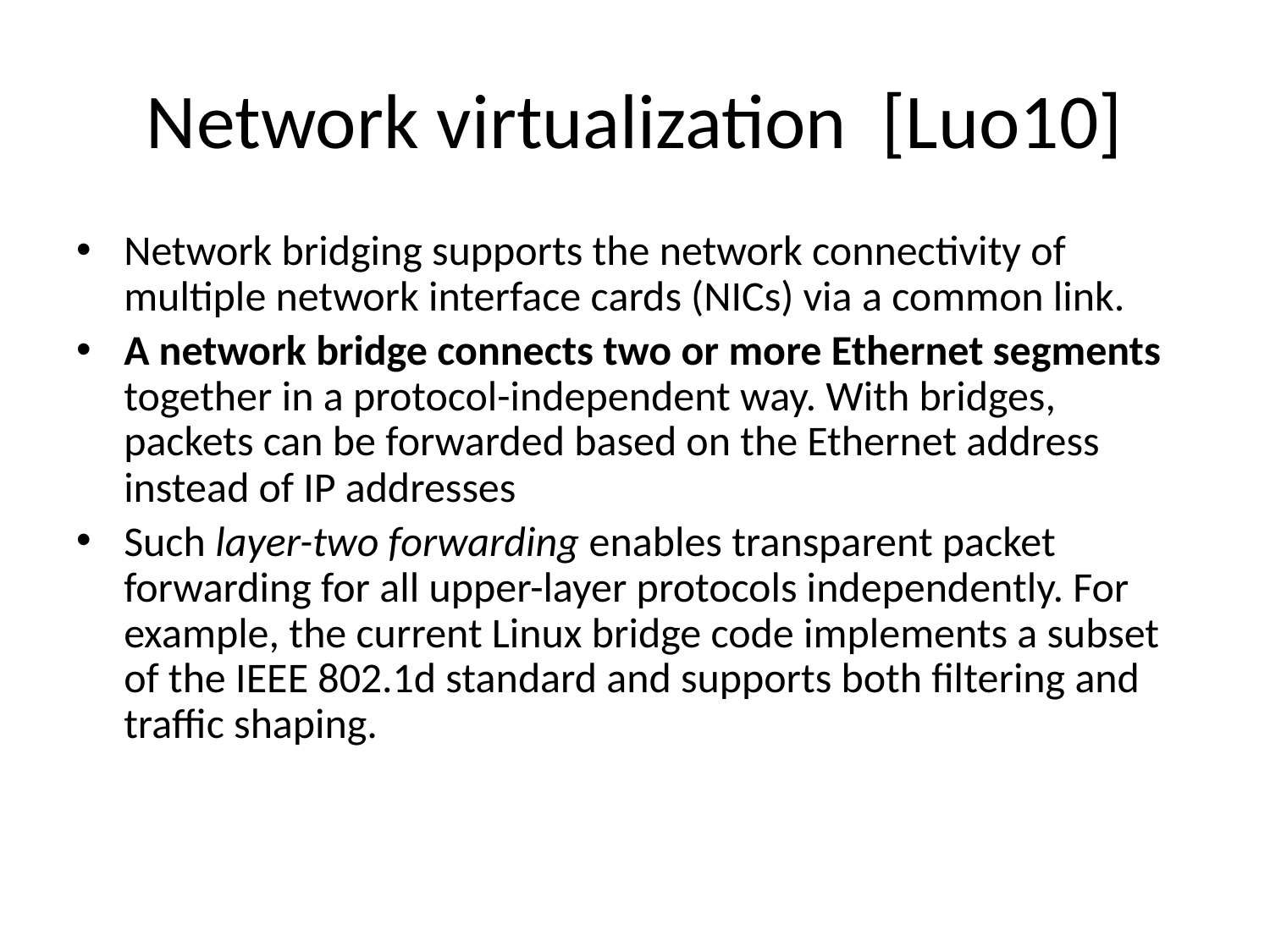

# Network virtualization  [Luo10]
Network bridging supports the network connectivity of multiple network interface cards (NICs) via a common link.
A network bridge connects two or more Ethernet segments together in a protocol-independent way. With bridges, packets can be forwarded based on the Ethernet address instead of IP addresses
Such layer-two forwarding enables transparent packet forwarding for all upper-layer protocols independently. For example, the current Linux bridge code implements a subset of the IEEE 802.1d standard and supports both filtering and traffic shaping.